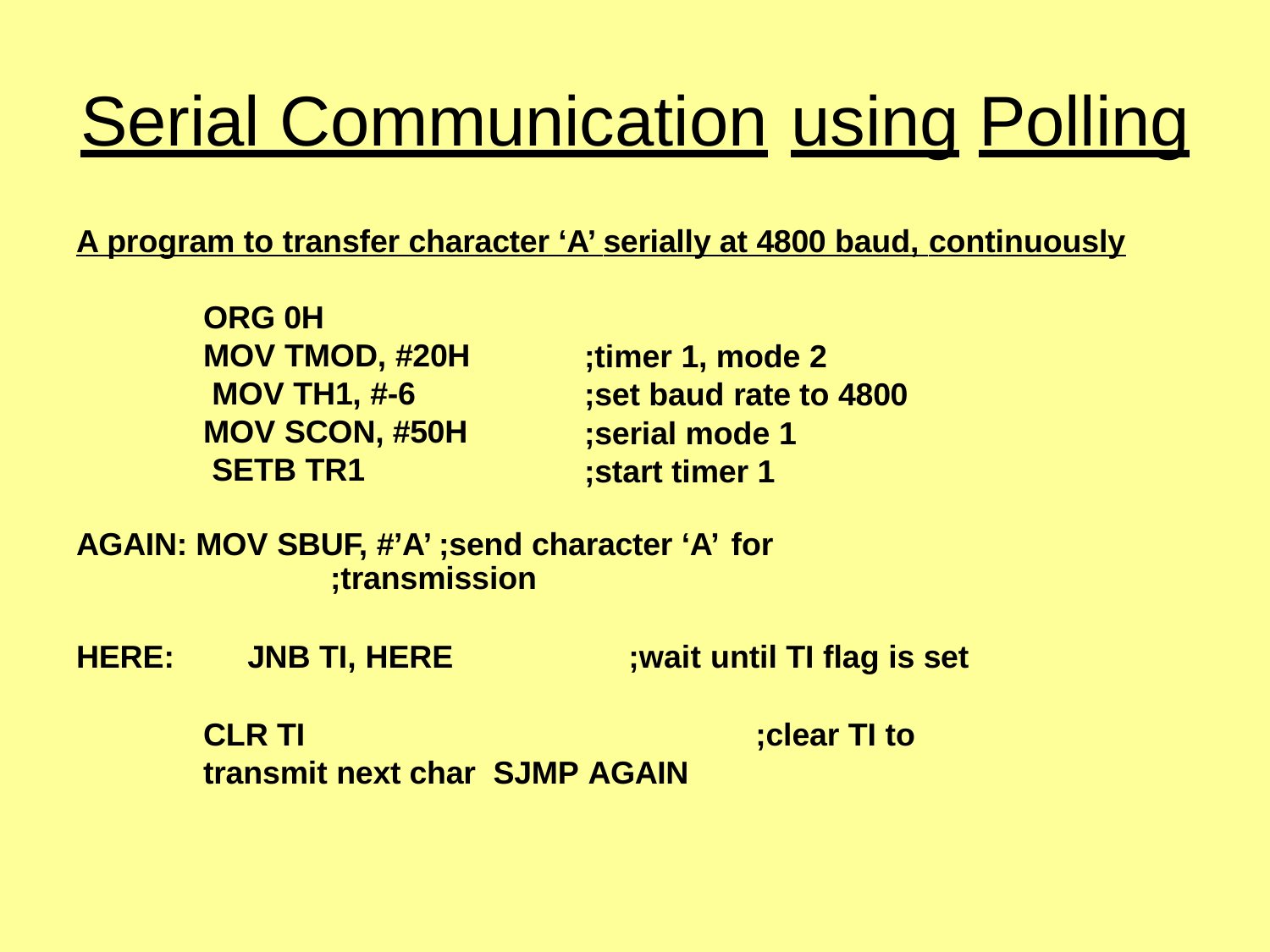

# Serial Communication	using	Polling
A program to transfer character ‘A’ serially at 4800 baud, continuously
ORG 0H
MOV TMOD, #20H  MOV TH1, #-6  MOV SCON, #50H  SETB TR1
;timer 1, mode 2
;set baud rate to 4800
;serial mode 1
;start timer 1
AGAIN: MOV SBUF, #’A’ ;send character ‘A’ for
;transmission

HERE:	JNB TI, HERE	;wait until TI flag is set

CLR TI	;clear TI to transmit next char  SJMP AGAIN